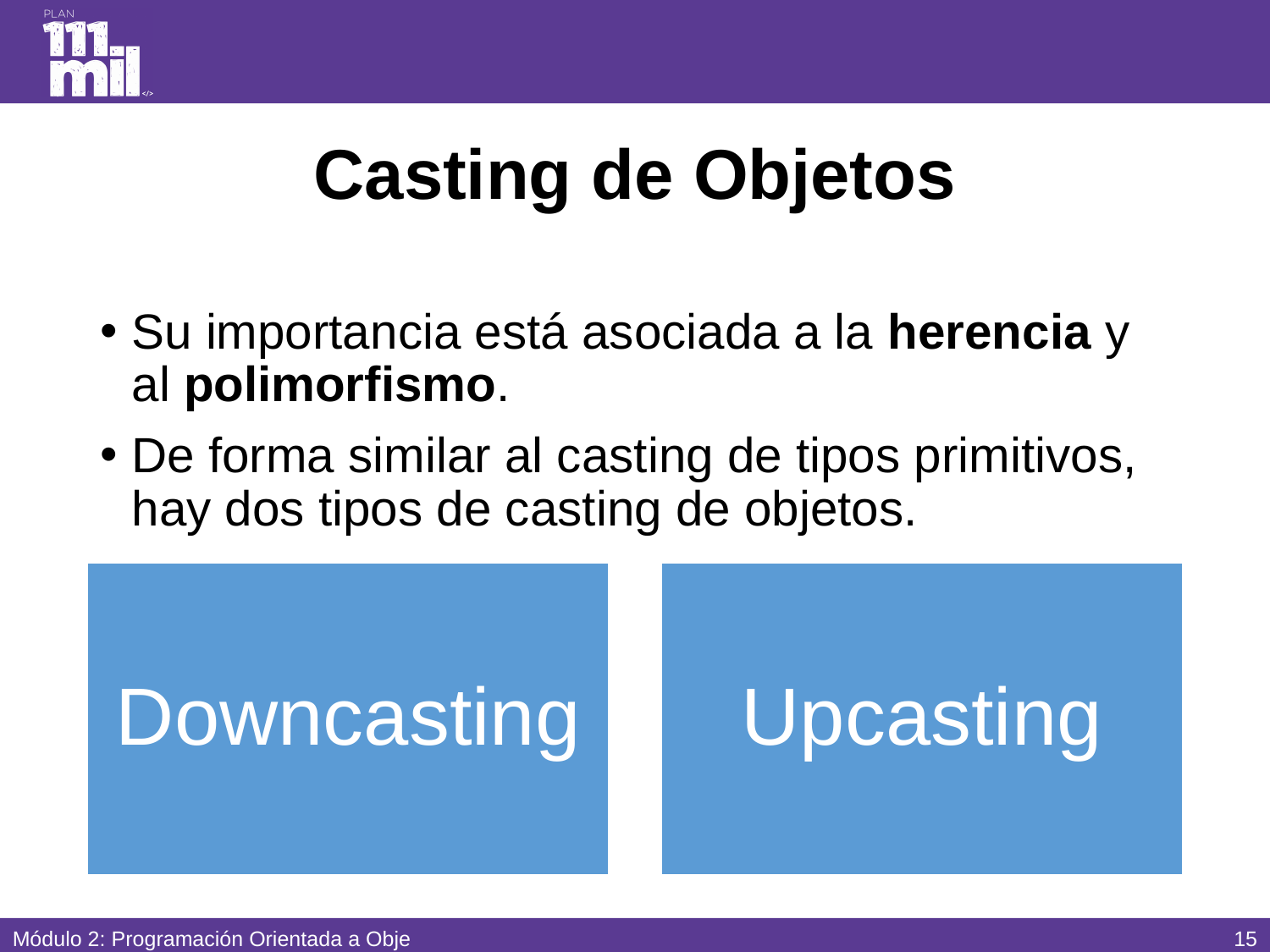

# Casting de Objetos
Su importancia está asociada a la herencia y al polimorfismo.
De forma similar al casting de tipos primitivos, hay dos tipos de casting de objetos.
Downcasting
Upcasting
15
Módulo 2: Programación Orientada a Objetos